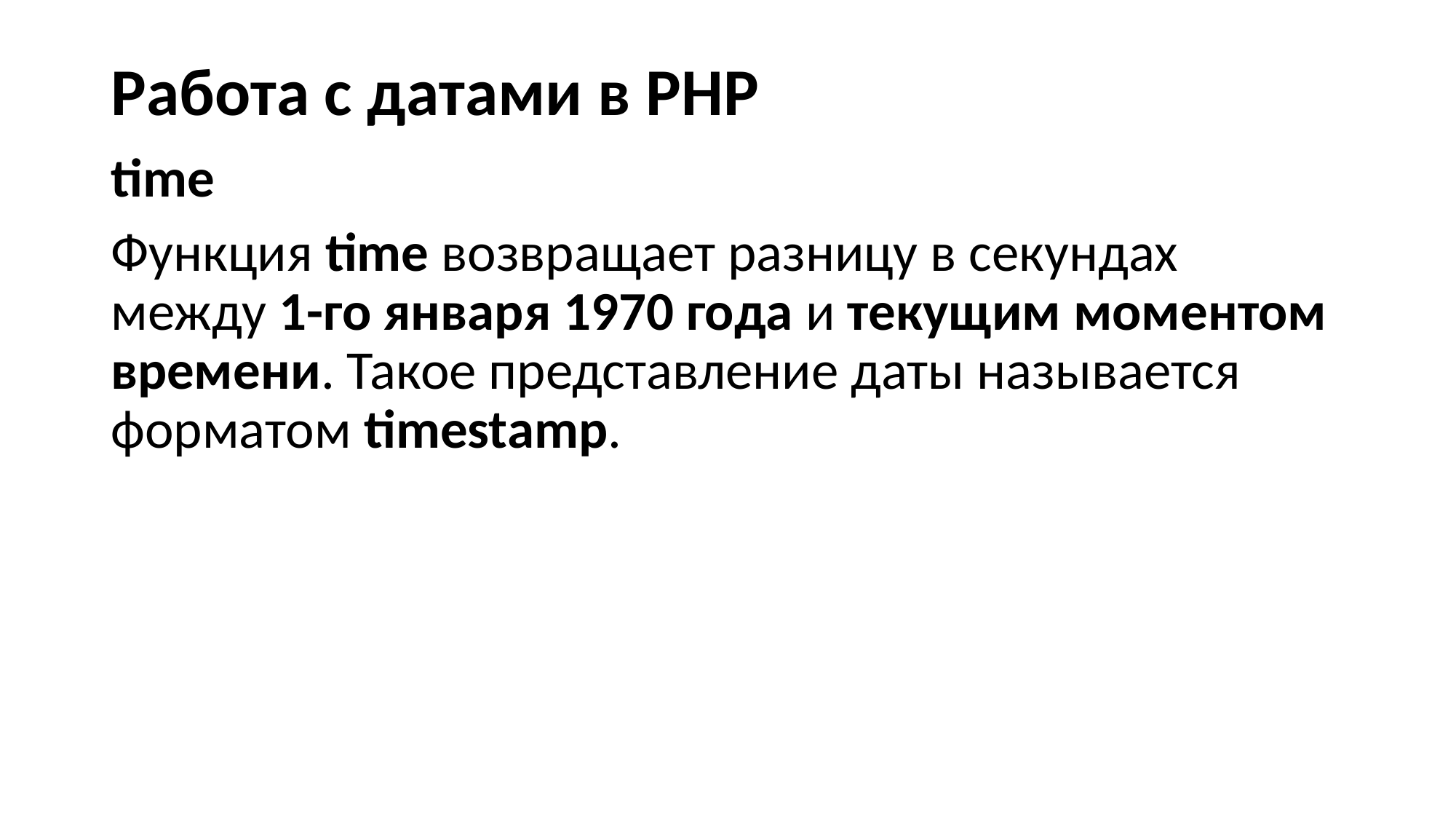

# Работа с датами в PHP
time
Функция time возвращает разницу в секундах между 1-го января 1970 года и текущим моментом времени. Такое представление даты называется форматом timestamp.